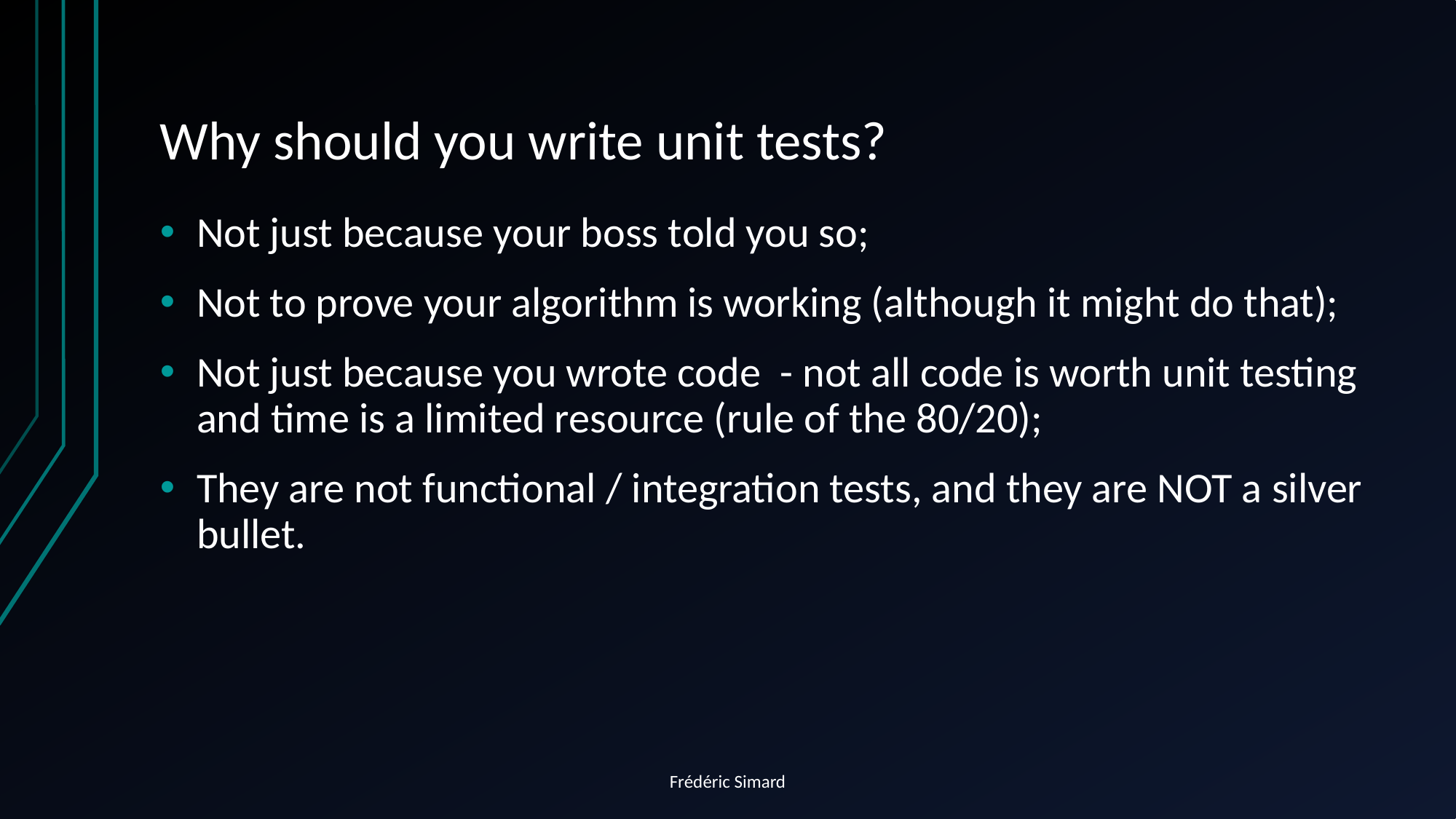

# Why should you write unit tests?
Not just because your boss told you so;
Not to prove your algorithm is working (although it might do that);
Not just because you wrote code  - not all code is worth unit testing and time is a limited resource (rule of the 80/20);
They are not functional / integration tests, and they are NOT a silver bullet.
Frédéric Simard